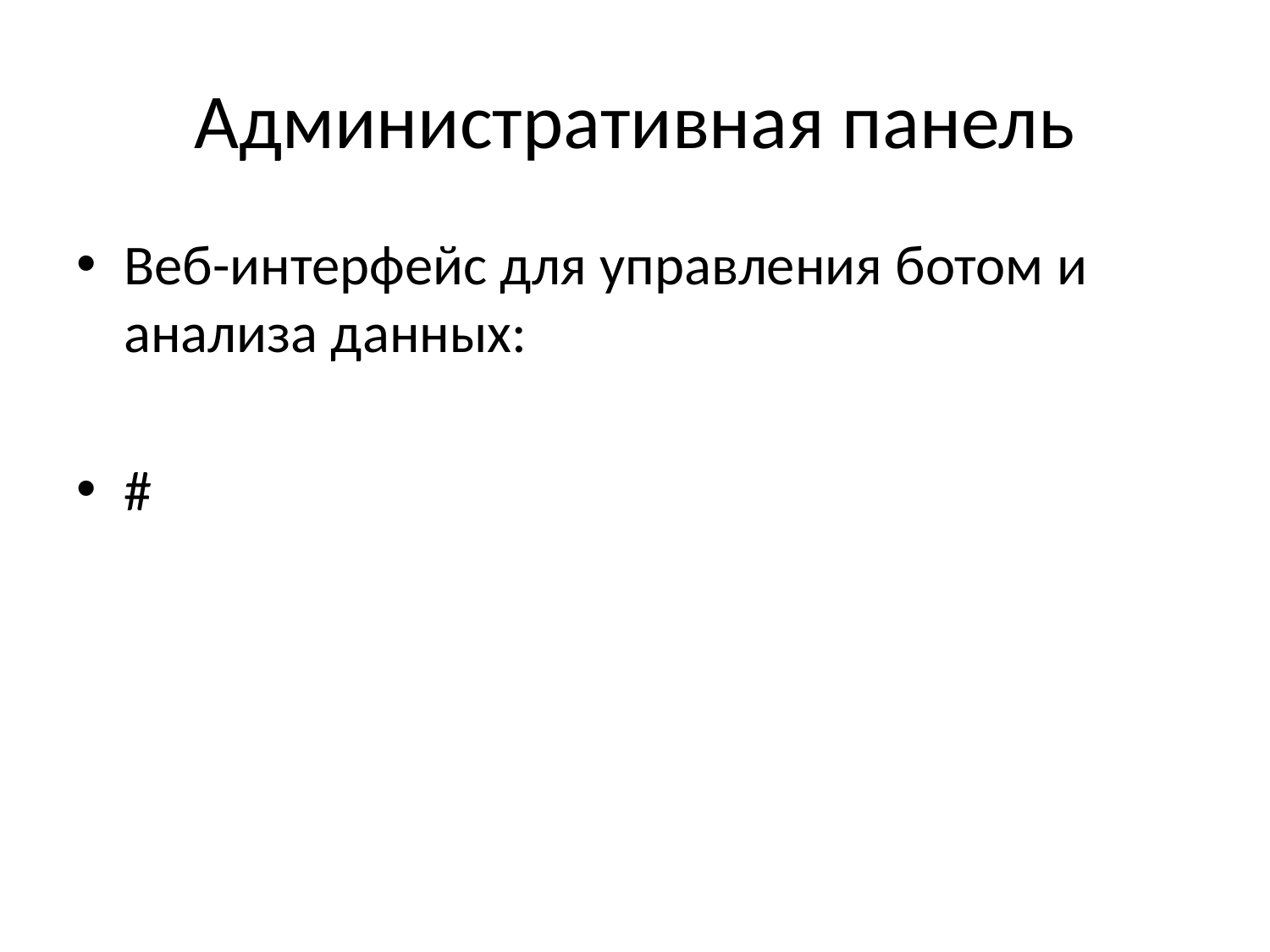

# Административная панель
Веб-интерфейс для управления ботом и анализа данных:

#